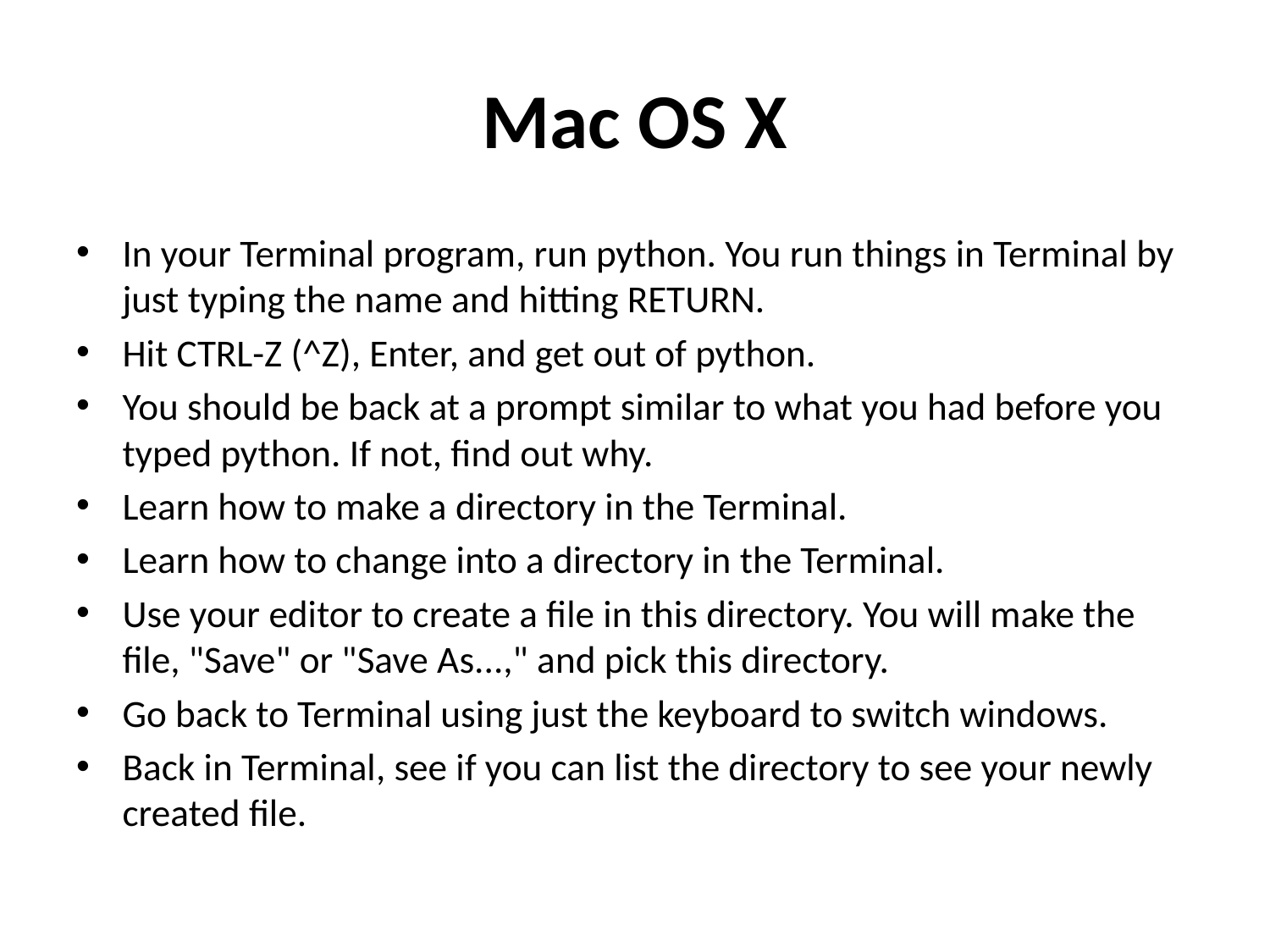

# Mac OS X
In your Terminal program, run python. You run things in Terminal by just typing the name and hitting RETURN.
Hit CTRL-Z (^Z), Enter, and get out of python.
You should be back at a prompt similar to what you had before you typed python. If not, find out why.
Learn how to make a directory in the Terminal.
Learn how to change into a directory in the Terminal.
Use your editor to create a file in this directory. You will make the file, "Save" or "Save As...," and pick this directory.
Go back to Terminal using just the keyboard to switch windows.
Back in Terminal, see if you can list the directory to see your newly created file.